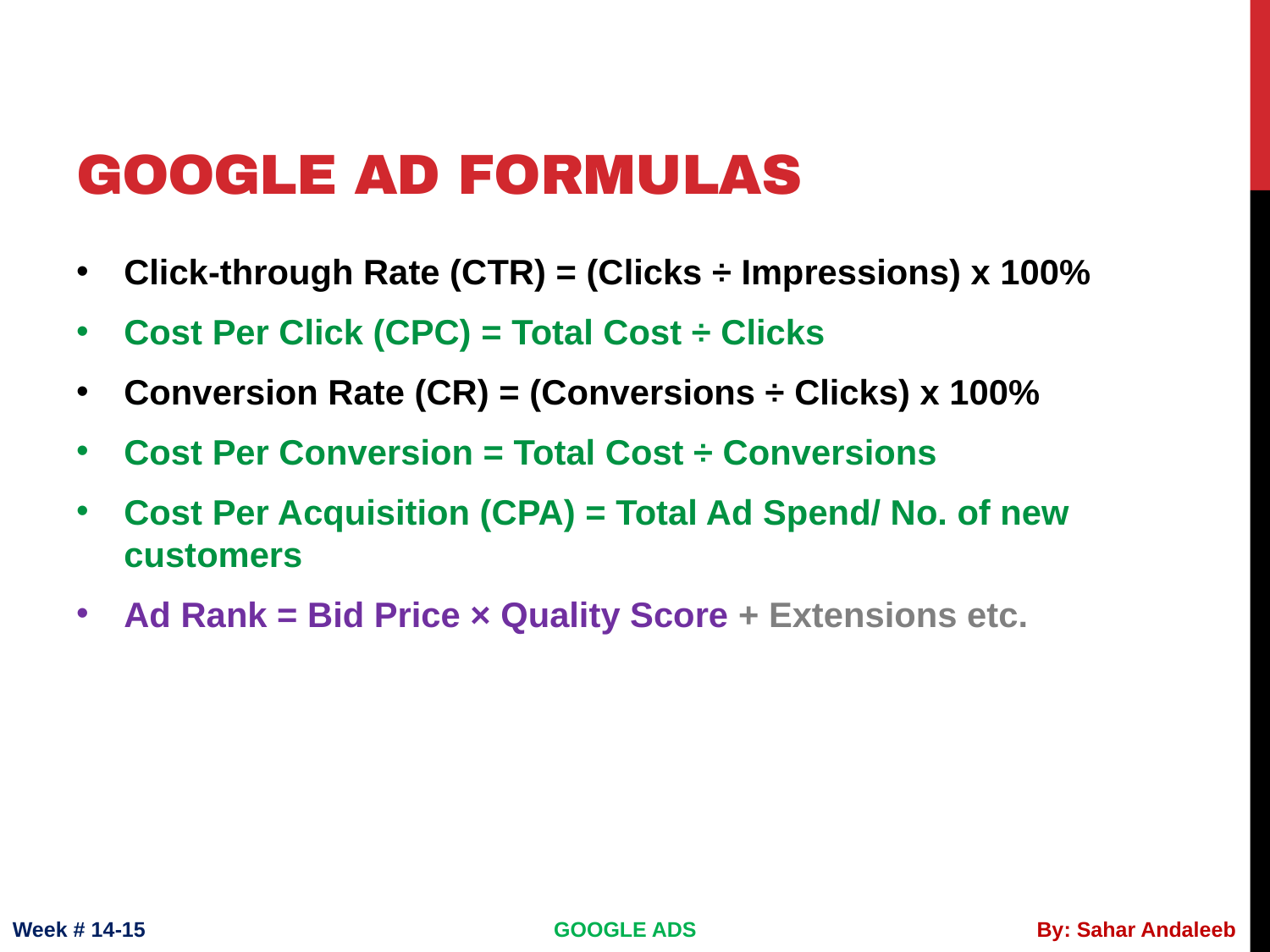

# Google ad formulas
Click-through Rate (CTR) = (Clicks ÷ Impressions) x 100%
Cost Per Click (CPC) = Total Cost ÷ Clicks
Conversion Rate (CR) = (Conversions ÷ Clicks) x 100%
Cost Per Conversion = Total Cost ÷ Conversions
Cost Per Acquisition (CPA) = Total Ad Spend/ No. of new customers
Ad Rank = Bid Price × Quality Score + Extensions etc.

Week # 14-15
GOOGLE ADS
By: Sahar Andaleeb